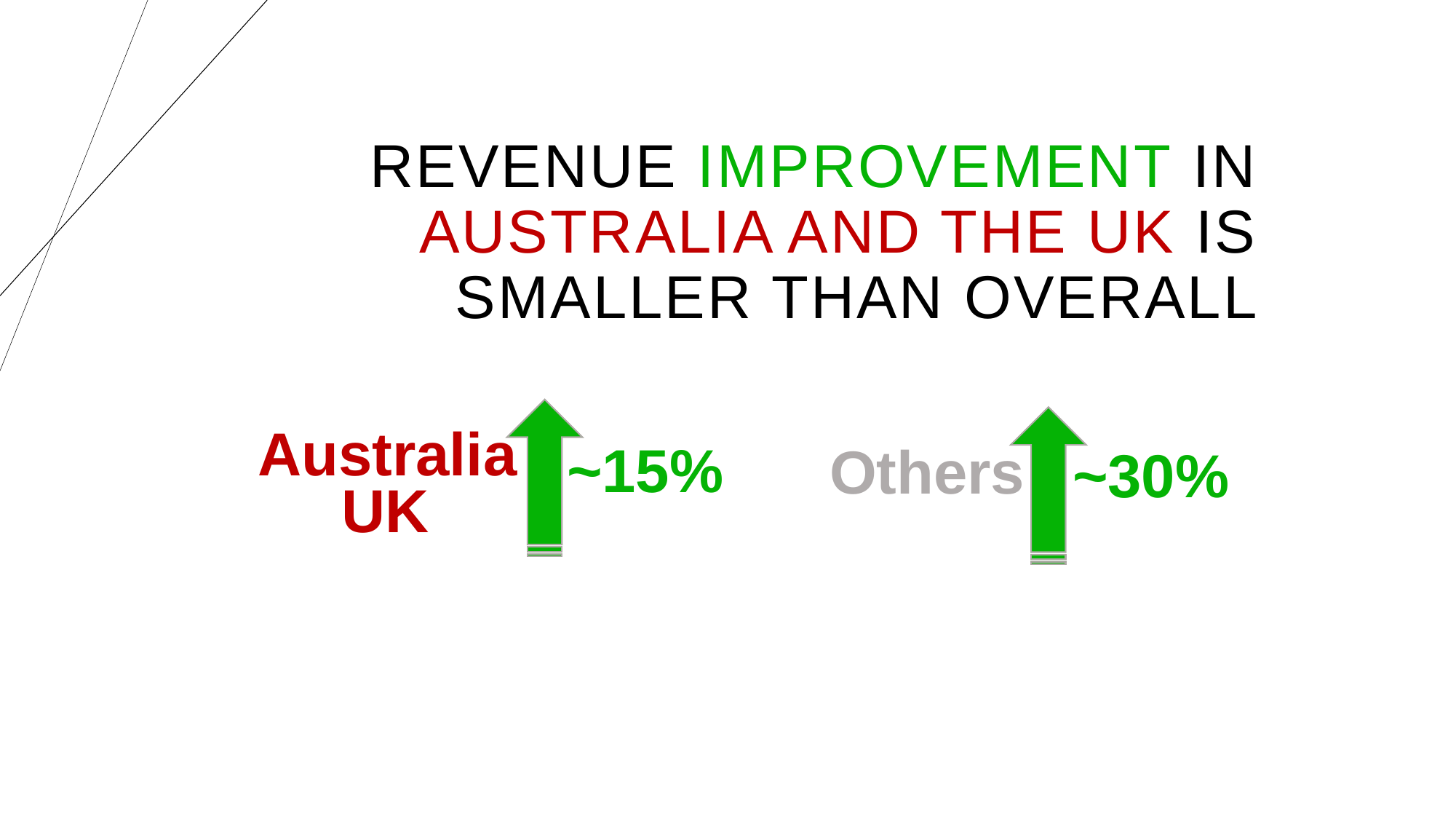

# Revenue Improvement in Australia and THE uk is smaller than overall
Australia
Others
~15%
~30%

UK